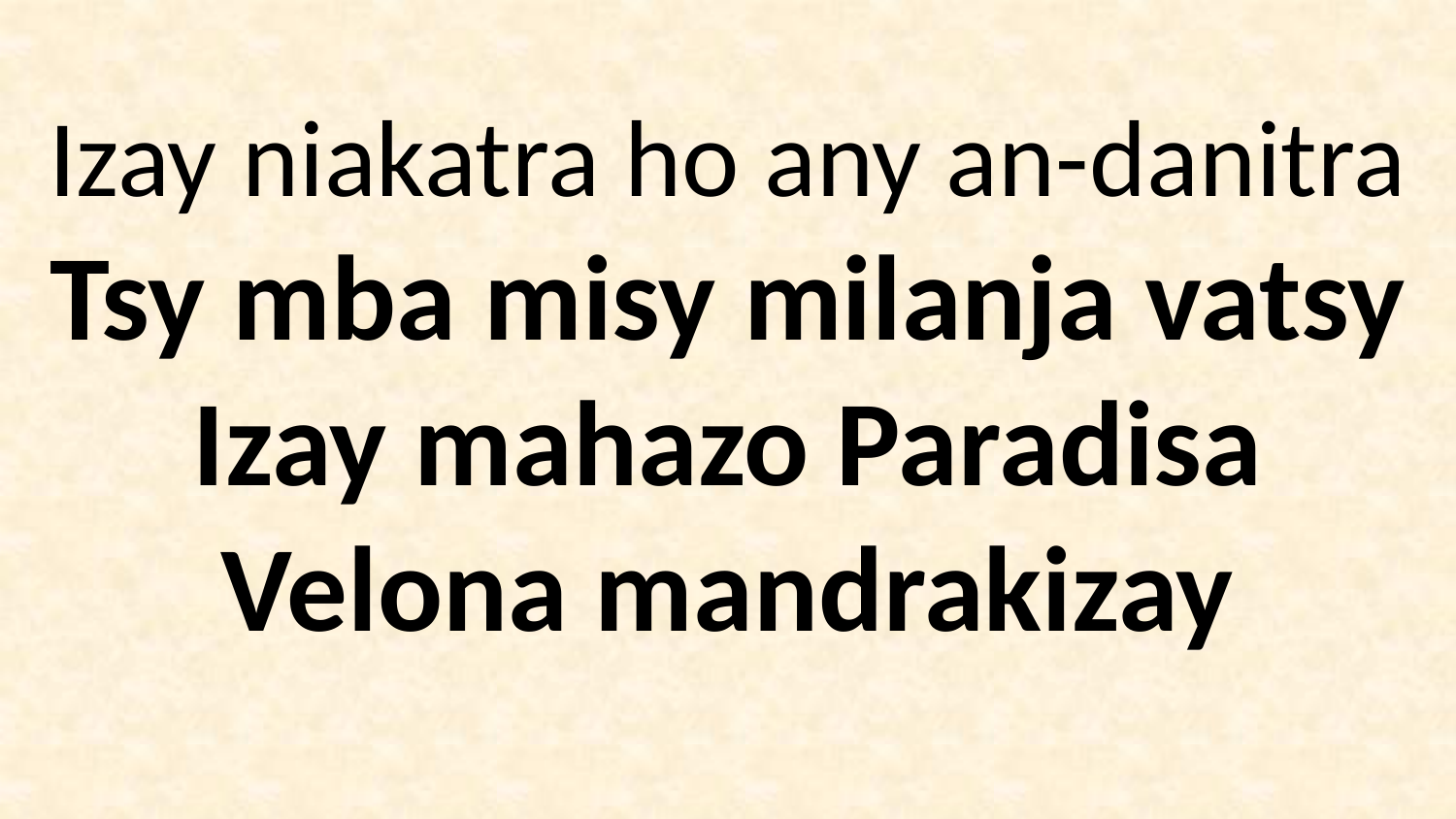

Izay niakatra ho any an-danitra
Tsy mba misy milanja vatsy
Izay mahazo Paradisa
Velona mandrakizay